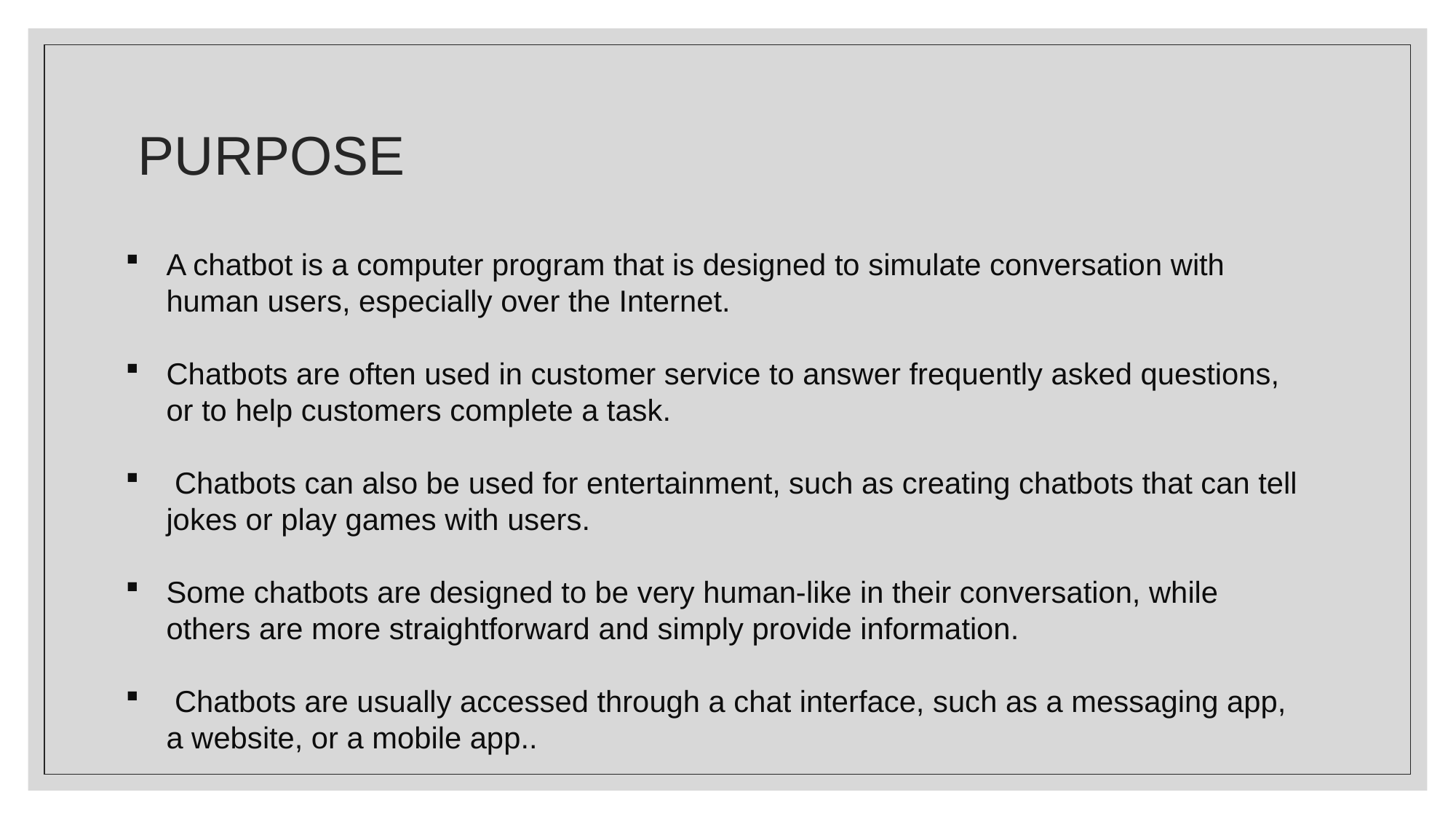

# PURPOSE
A chatbot is a computer program that is designed to simulate conversation with human users, especially over the Internet.

Chatbots are often used in customer service to answer frequently asked questions, or to help customers complete a task.

 Chatbots can also be used for entertainment, such as creating chatbots that can tell jokes or play games with users.

Some chatbots are designed to be very human-like in their conversation, while others are more straightforward and simply provide information.

 Chatbots are usually accessed through a chat interface, such as a messaging app, a website, or a mobile app..